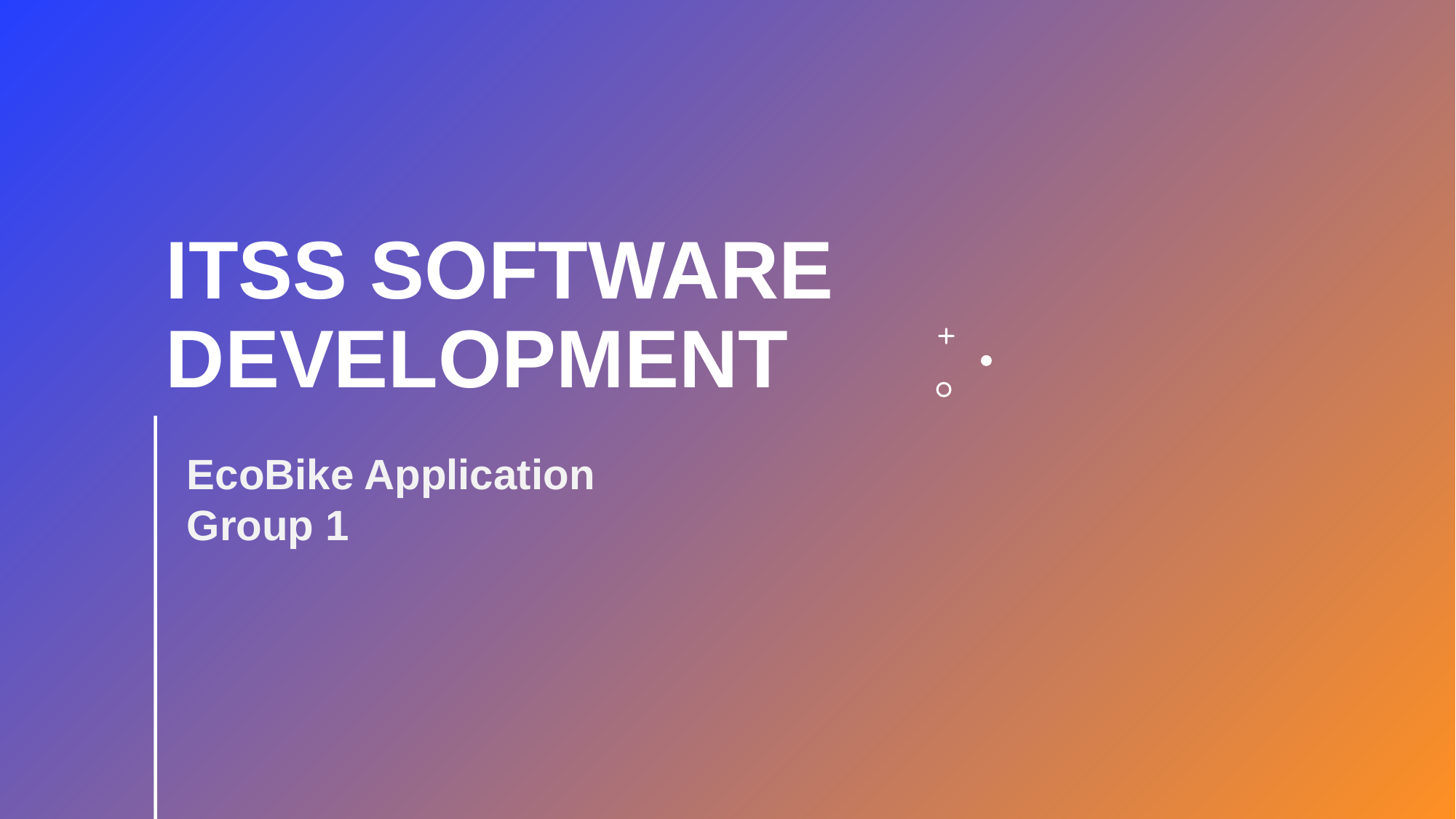

# Itss software development
EcoBike Application
Group 1